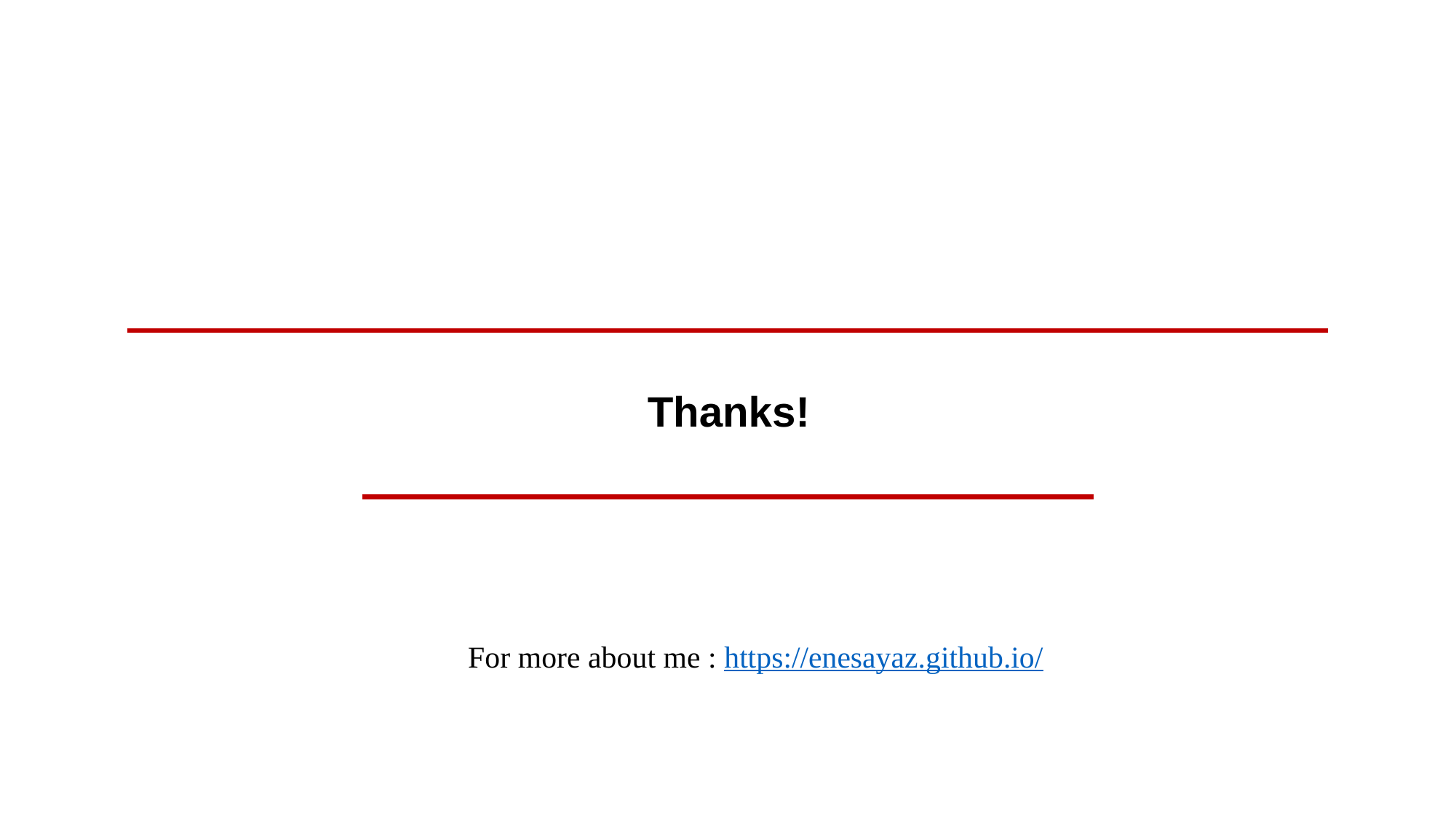

Thanks!
For more about me : https://enesayaz.github.io/